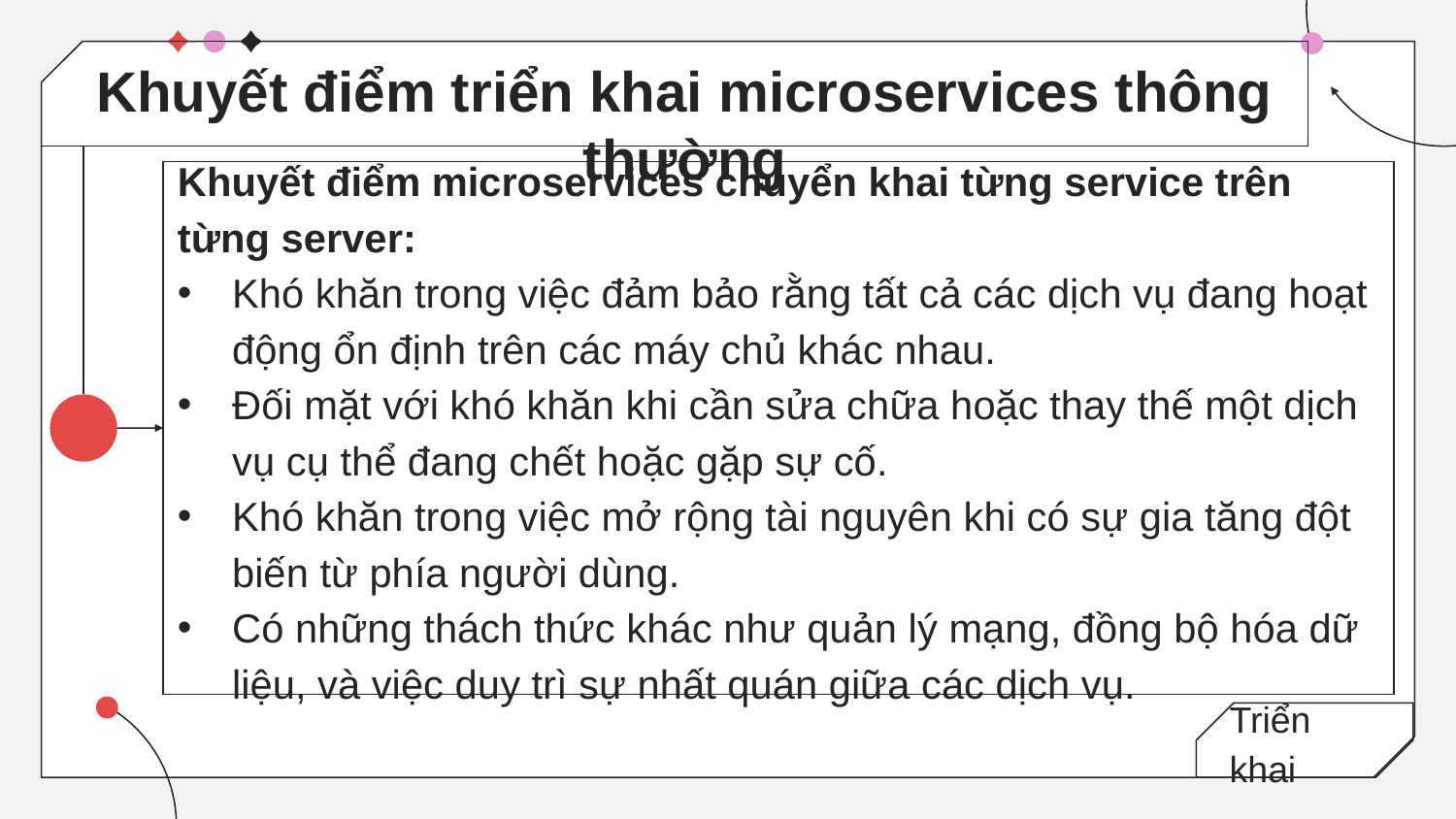

Khuyết điểm triển khai microservices thông thường
Khuyết điểm microservices chuyển khai từng service trên từng server:
Khó khăn trong việc đảm bảo rằng tất cả các dịch vụ đang hoạt động ổn định trên các máy chủ khác nhau.
Đối mặt với khó khăn khi cần sửa chữa hoặc thay thế một dịch vụ cụ thể đang chết hoặc gặp sự cố.
Khó khăn trong việc mở rộng tài nguyên khi có sự gia tăng đột biến từ phía người dùng.
Có những thách thức khác như quản lý mạng, đồng bộ hóa dữ liệu, và việc duy trì sự nhất quán giữa các dịch vụ.

Triển khai